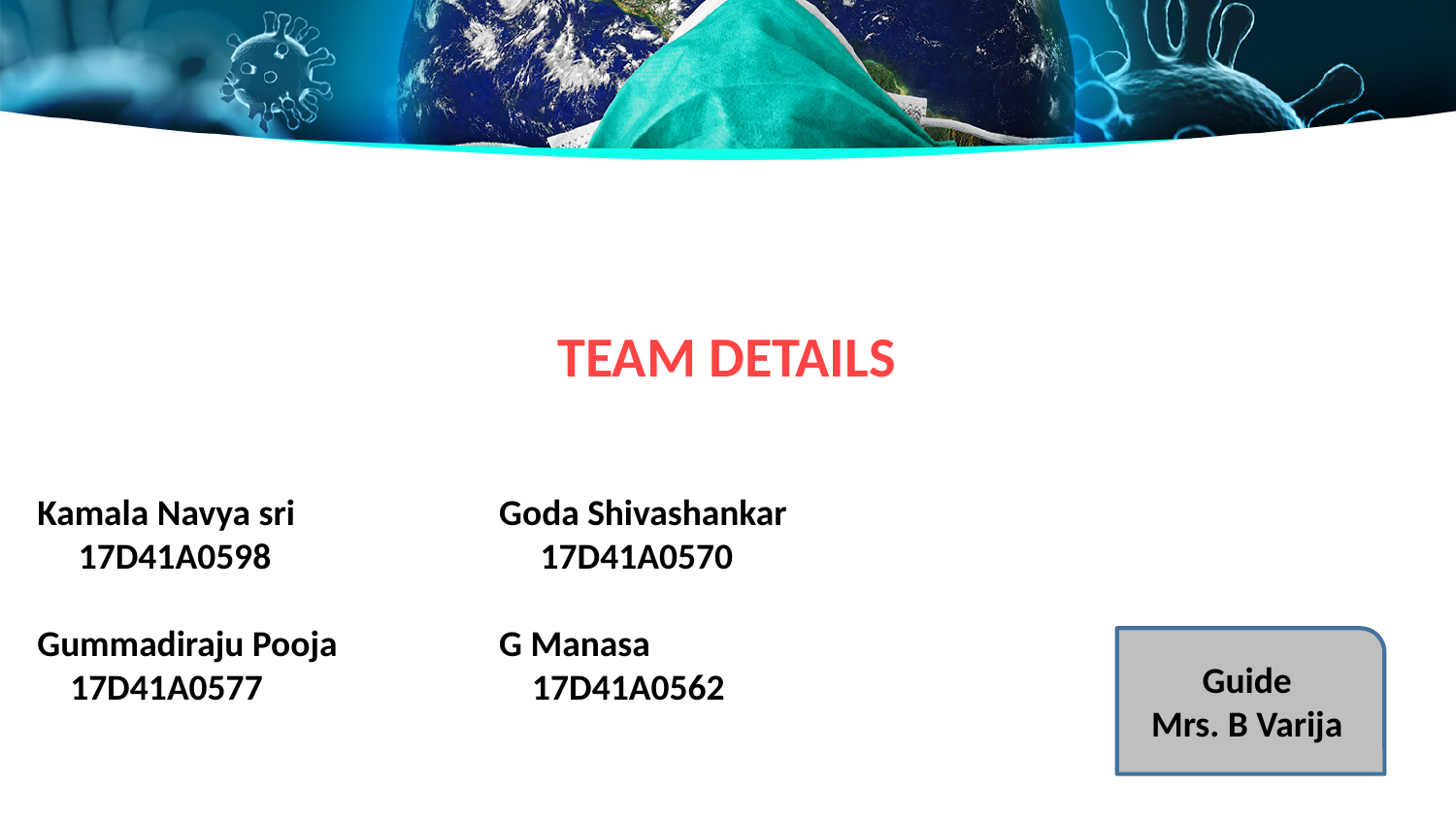

# TEAM DETAILS
Kamala Navya sri
     17D41A0598

Gummadiraju Pooja
    17D41A0577
Goda Shivashankar
     17D41A0570

G Manasa
    17D41A0562

Guide
Mrs. B Varija